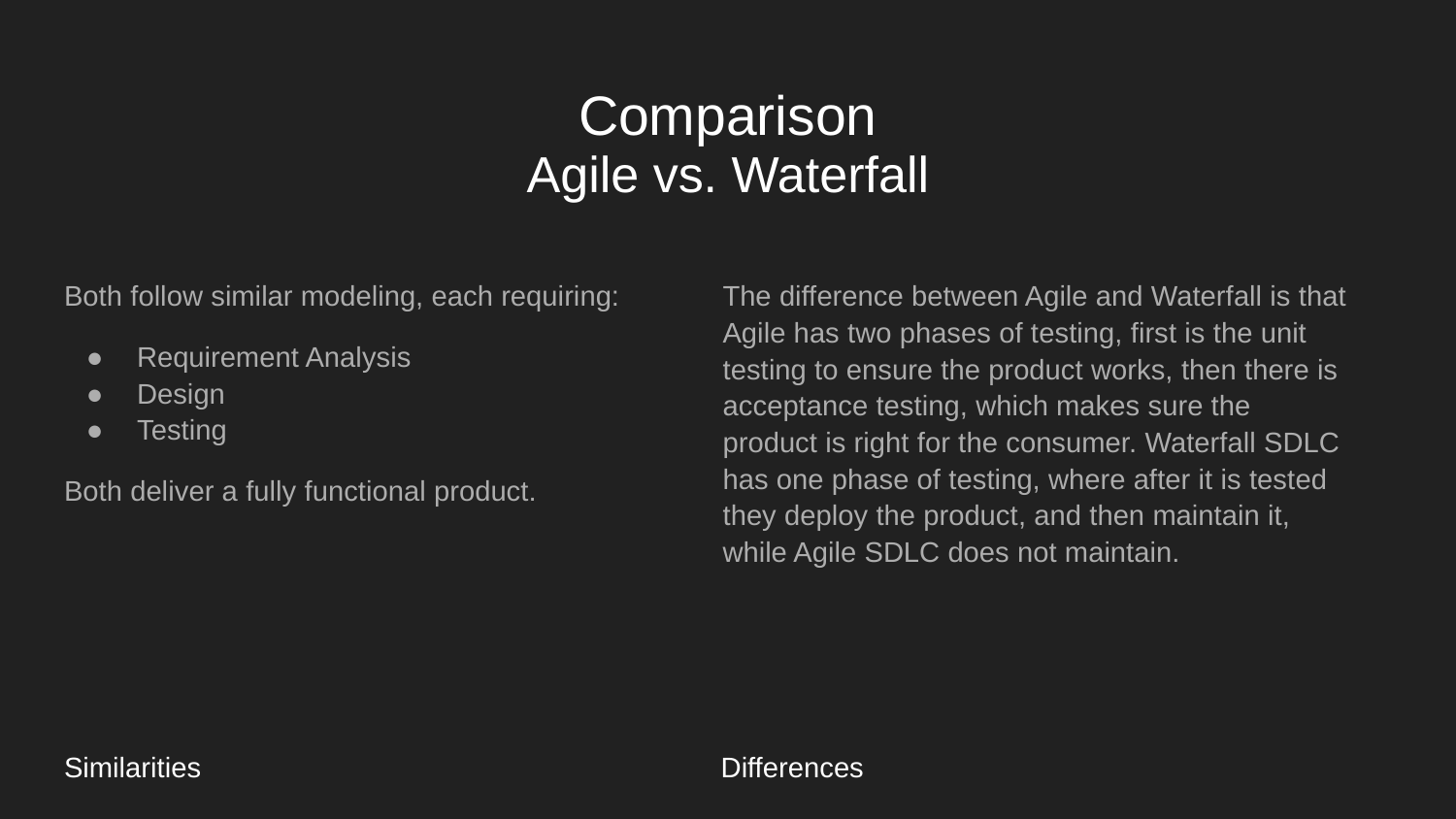

# Comparison
Agile vs. Waterfall
Both follow similar modeling, each requiring:
Requirement Analysis
Design
Testing
Both deliver a fully functional product.
The difference between Agile and Waterfall is that Agile has two phases of testing, first is the unit testing to ensure the product works, then there is acceptance testing, which makes sure the product is right for the consumer. Waterfall SDLC has one phase of testing, where after it is tested they deploy the product, and then maintain it, while Agile SDLC does not maintain.
Similarities
Differences